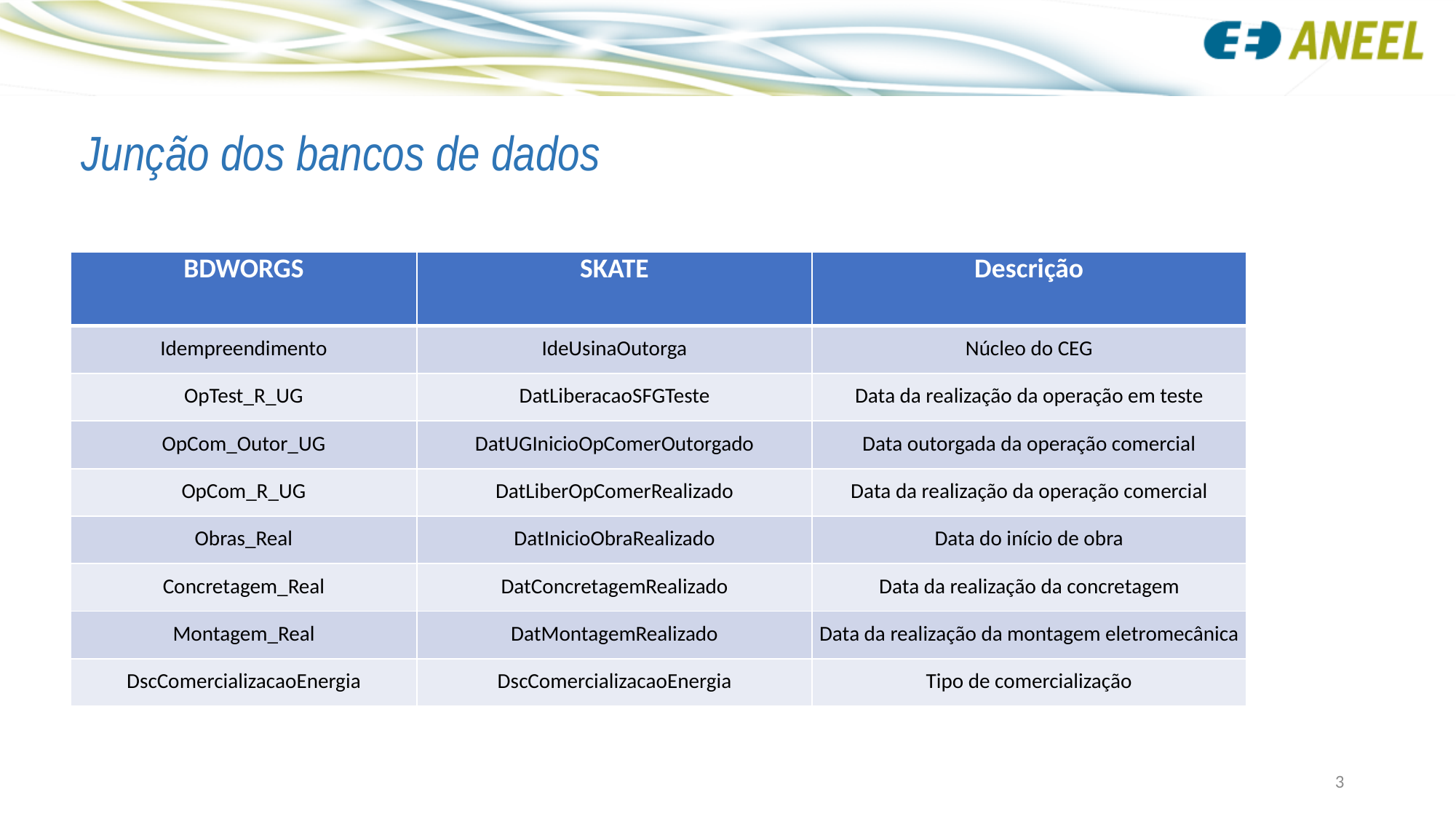

Junção dos bancos de dados
| BDWORGS | SKATE | Descrição |
| --- | --- | --- |
| Idempreendimento | IdeUsinaOutorga | Núcleo do CEG |
| OpTest\_R\_UG | DatLiberacaoSFGTeste | Data da realização da operação em teste |
| OpCom\_Outor\_UG | DatUGInicioOpComerOutorgado | Data outorgada da operação comercial |
| OpCom\_R\_UG | DatLiberOpComerRealizado | Data da realização da operação comercial |
| Obras\_Real | DatInicioObraRealizado | Data do início de obra |
| Concretagem\_Real | DatConcretagemRealizado | Data da realização da concretagem |
| Montagem\_Real | DatMontagemRealizado | Data da realização da montagem eletromecânica |
| DscComercializacaoEnergia | DscComercializacaoEnergia | Tipo de comercialização |
3